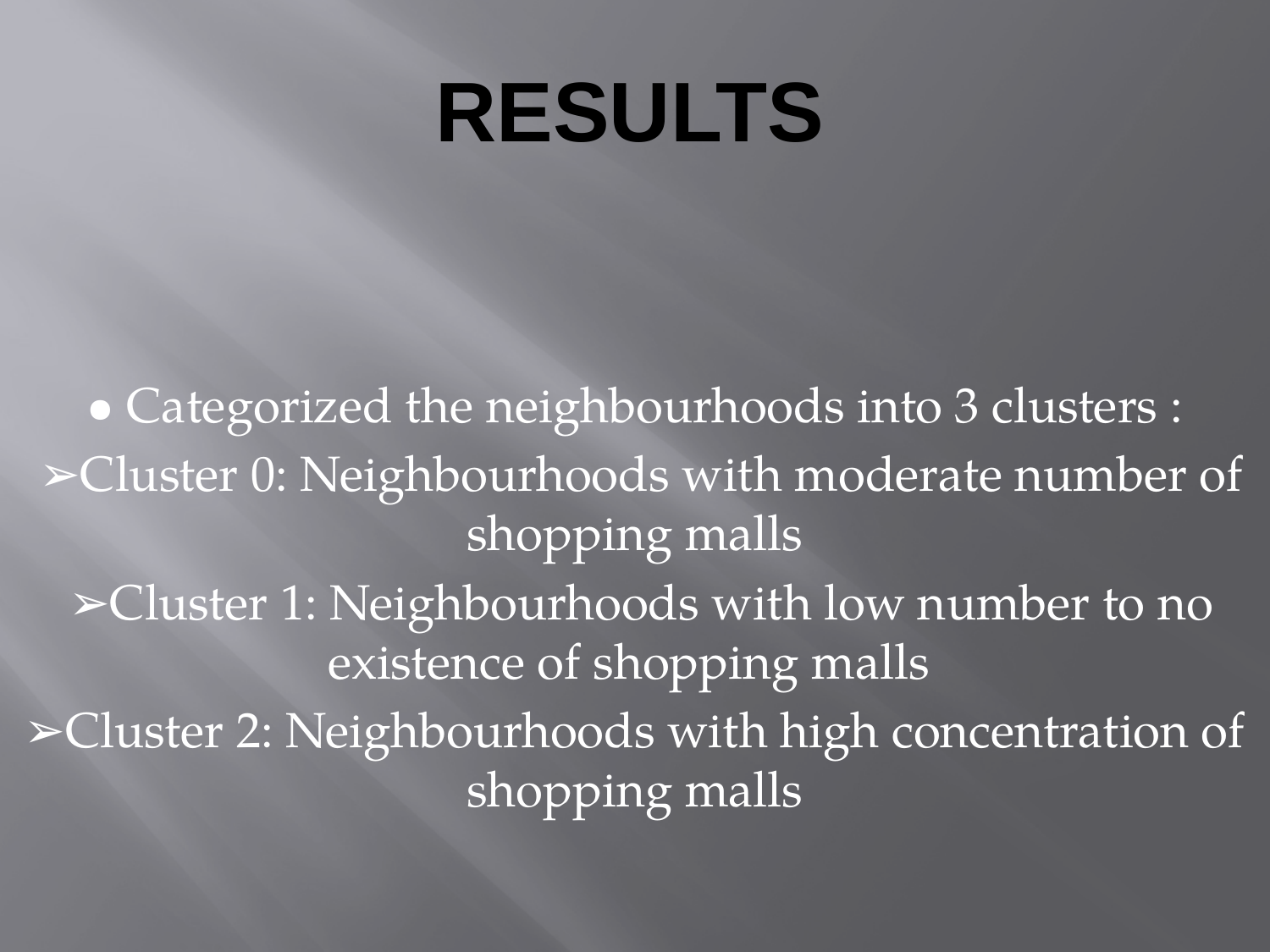

# Results
• Categorized the neighbourhoods into 3 clusters :
 ➢Cluster 0: Neighbourhoods with moderate number of shopping malls
 ➢Cluster 1: Neighbourhoods with low number to no existence of shopping malls
➢Cluster 2: Neighbourhoods with high concentration of shopping malls